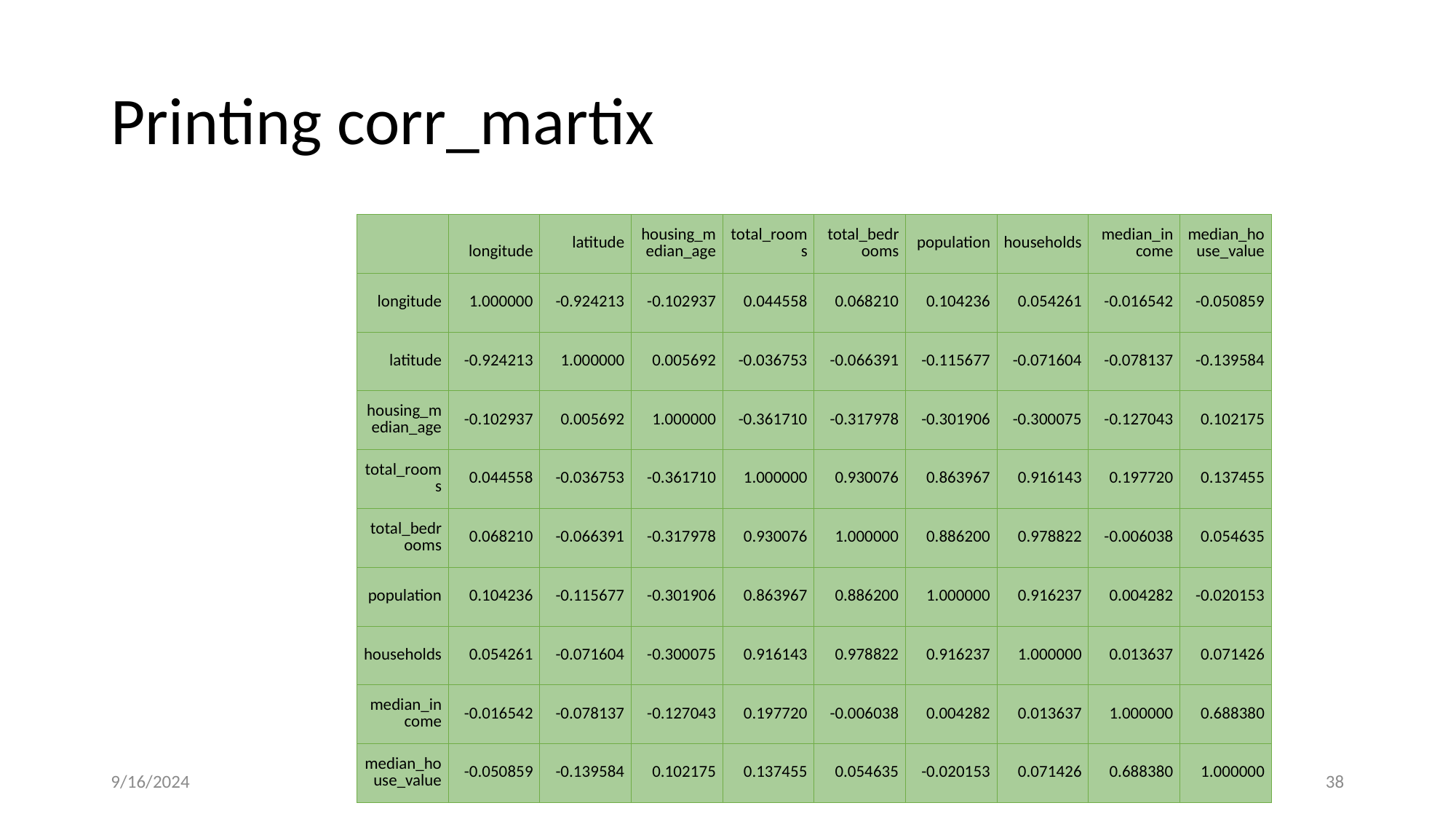

# Printing corr_martix
|  | longitude | latitude | housing\_median\_age | total\_rooms | total\_bedrooms | population | households | median\_income | median\_house\_value |
| --- | --- | --- | --- | --- | --- | --- | --- | --- | --- |
| longitude | 1.000000 | -0.924213 | -0.102937 | 0.044558 | 0.068210 | 0.104236 | 0.054261 | -0.016542 | -0.050859 |
| latitude | -0.924213 | 1.000000 | 0.005692 | -0.036753 | -0.066391 | -0.115677 | -0.071604 | -0.078137 | -0.139584 |
| housing\_median\_age | -0.102937 | 0.005692 | 1.000000 | -0.361710 | -0.317978 | -0.301906 | -0.300075 | -0.127043 | 0.102175 |
| total\_rooms | 0.044558 | -0.036753 | -0.361710 | 1.000000 | 0.930076 | 0.863967 | 0.916143 | 0.197720 | 0.137455 |
| total\_bedrooms | 0.068210 | -0.066391 | -0.317978 | 0.930076 | 1.000000 | 0.886200 | 0.978822 | -0.006038 | 0.054635 |
| population | 0.104236 | -0.115677 | -0.301906 | 0.863967 | 0.886200 | 1.000000 | 0.916237 | 0.004282 | -0.020153 |
| households | 0.054261 | -0.071604 | -0.300075 | 0.916143 | 0.978822 | 0.916237 | 1.000000 | 0.013637 | 0.071426 |
| median\_income | -0.016542 | -0.078137 | -0.127043 | 0.197720 | -0.006038 | 0.004282 | 0.013637 | 1.000000 | 0.688380 |
| median\_house\_value | -0.050859 | -0.139584 | 0.102175 | 0.137455 | 0.054635 | -0.020153 | 0.071426 | 0.688380 | 1.000000 |
9/16/2024
Slides by Dr. Sifat Momen
38